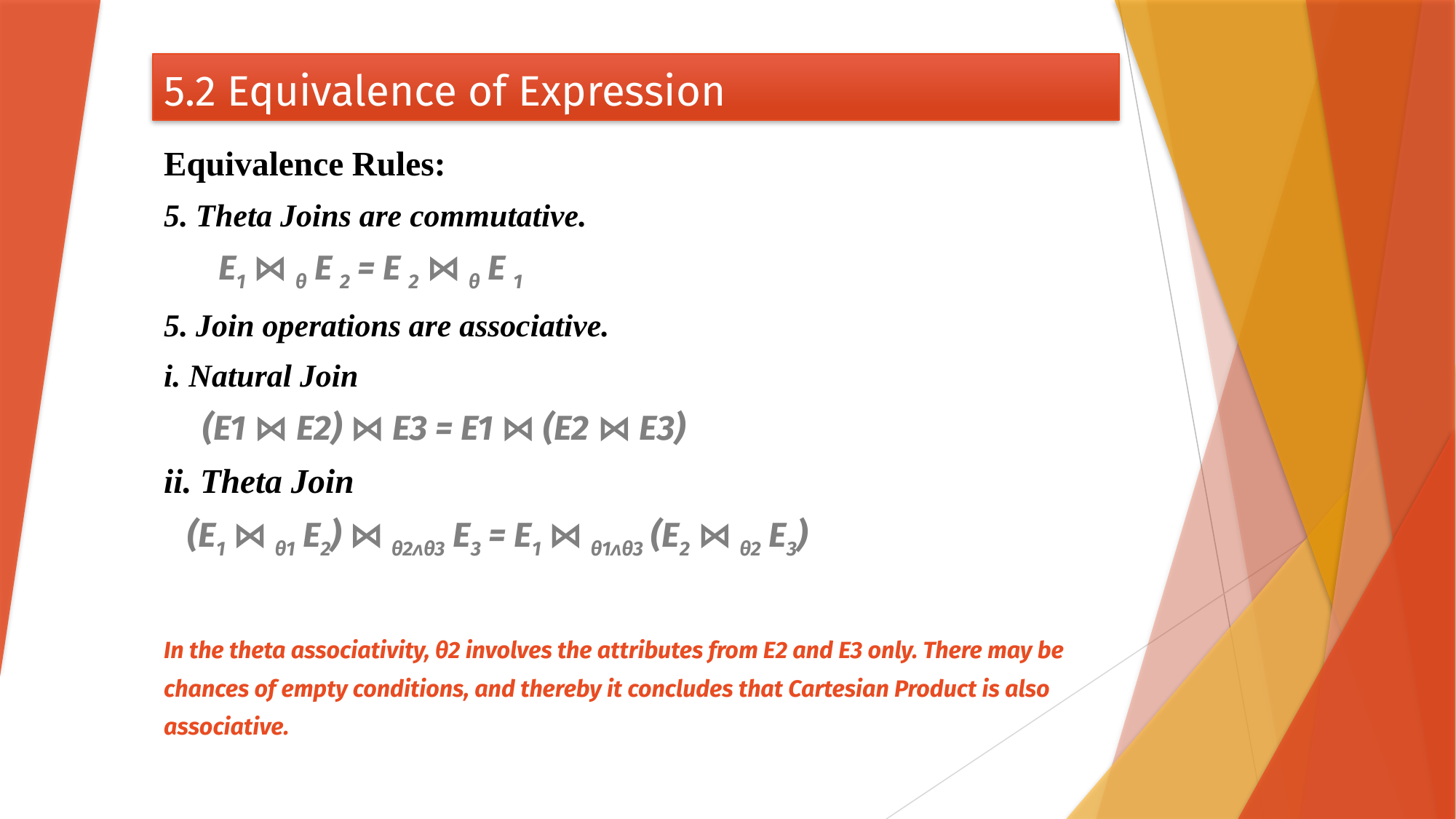

# 5.2 Equivalence of Expression
Equivalence Rules:
5. Theta Joins are commutative.
       E1 ⋈ θ E 2 = E 2 ⋈ θ E 1
5. Join operations are associative.
i. Natural Join
     (E1 ⋈ E2) ⋈ E3 = E1 ⋈ (E2 ⋈ E3)
ii. Theta Join
   (E1 ⋈ θ1 E2) ⋈ θ2ᴧθ3 E3 = E1 ⋈ θ1ᴧθ3 (E2 ⋈ θ2 E3)

In the theta associativity, θ2 involves the attributes from E2 and E3 only. There may be chances of empty conditions, and thereby it concludes that Cartesian Product is also associative.